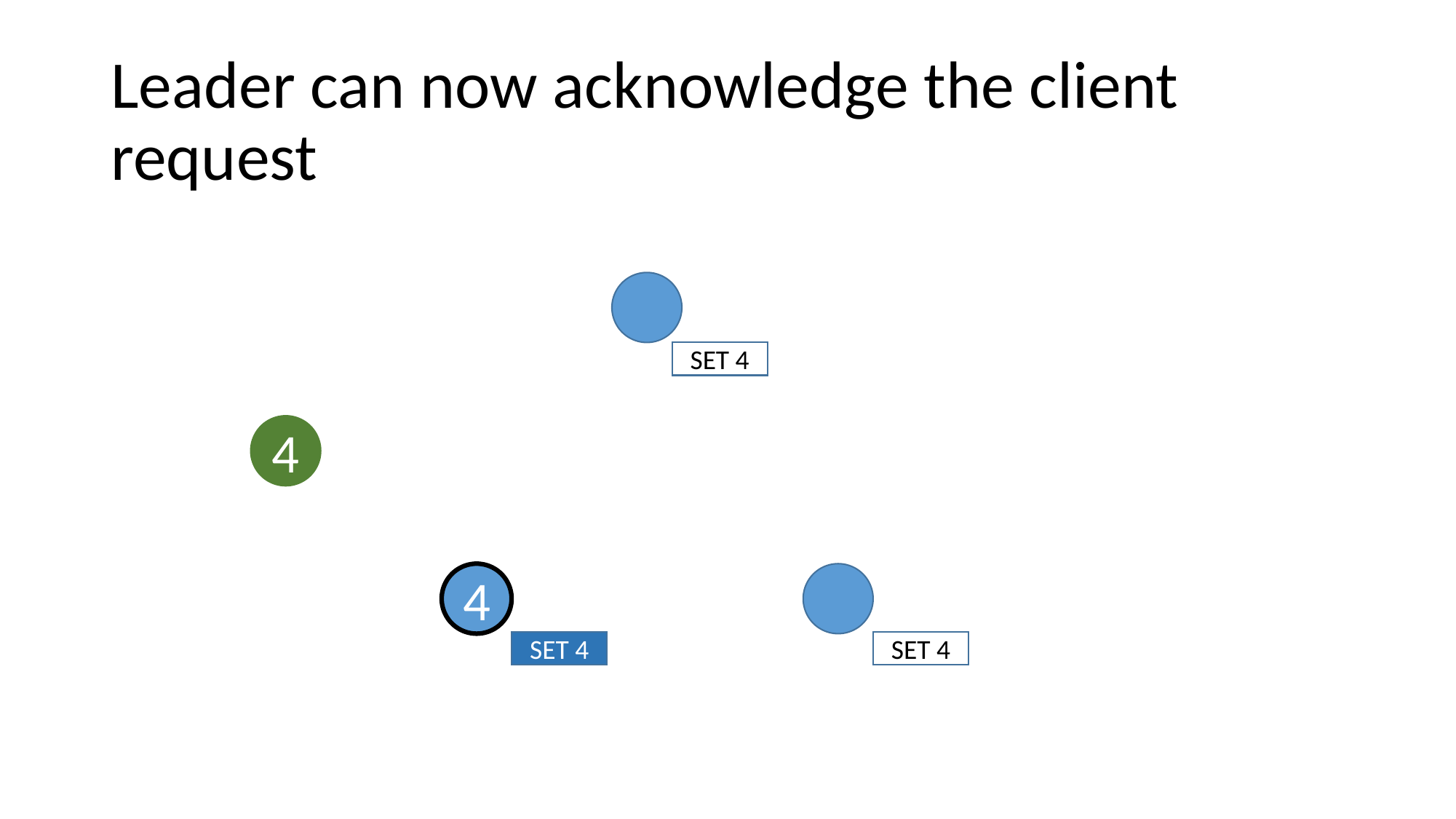

# Leader can now acknowledge the client request

SET 4
4
4

SET 4
SET 4